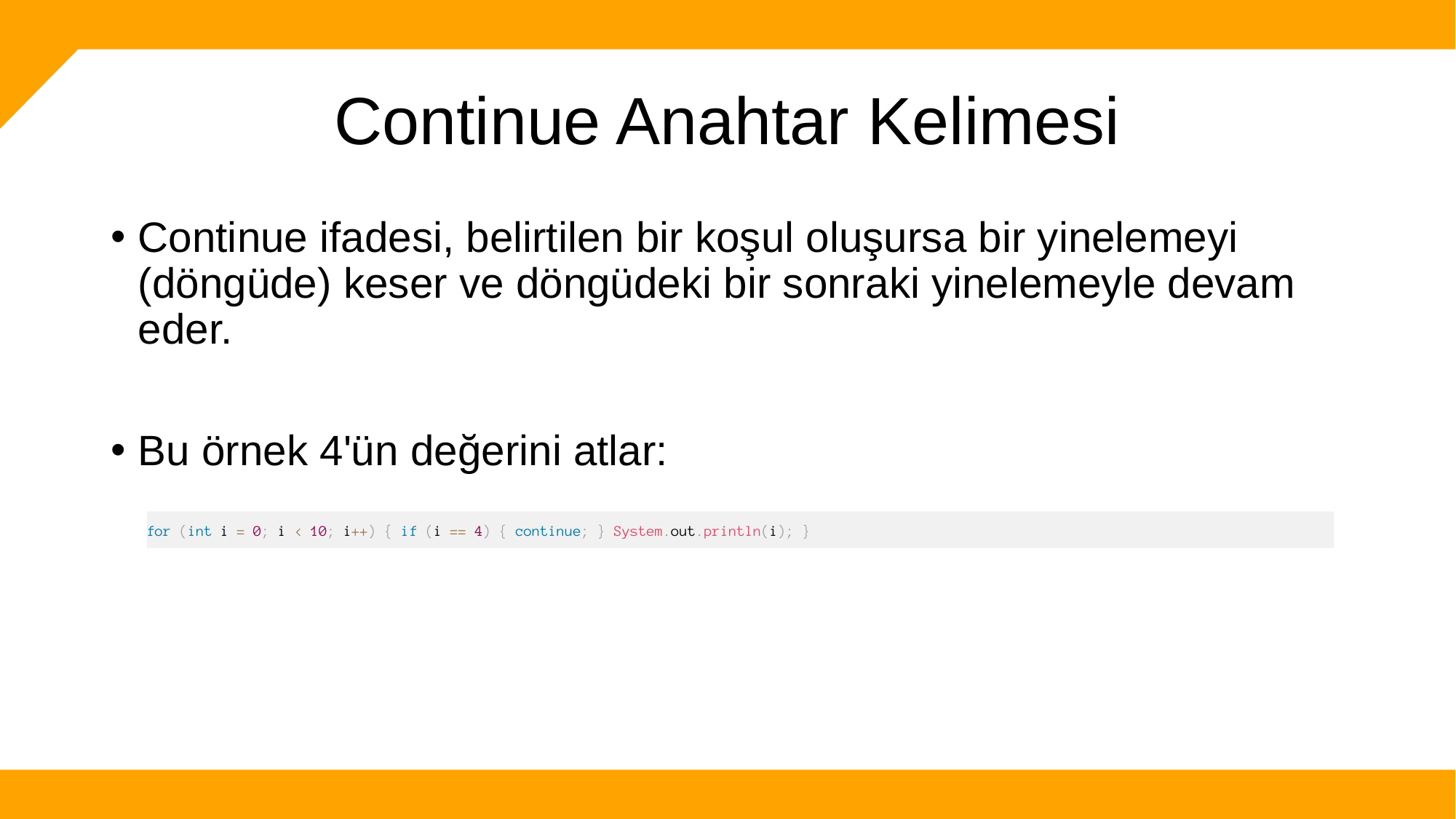

# Continue Anahtar Kelimesi
Continue ifadesi, belirtilen bir koşul oluşursa bir yinelemeyi (döngüde) keser ve döngüdeki bir sonraki yinelemeyle devam eder.

Bu örnek 4'ün değerini atlar:
for (int i = 0; i < 10; i++) { if (i == 4) { continue; } System.out.println(i); }